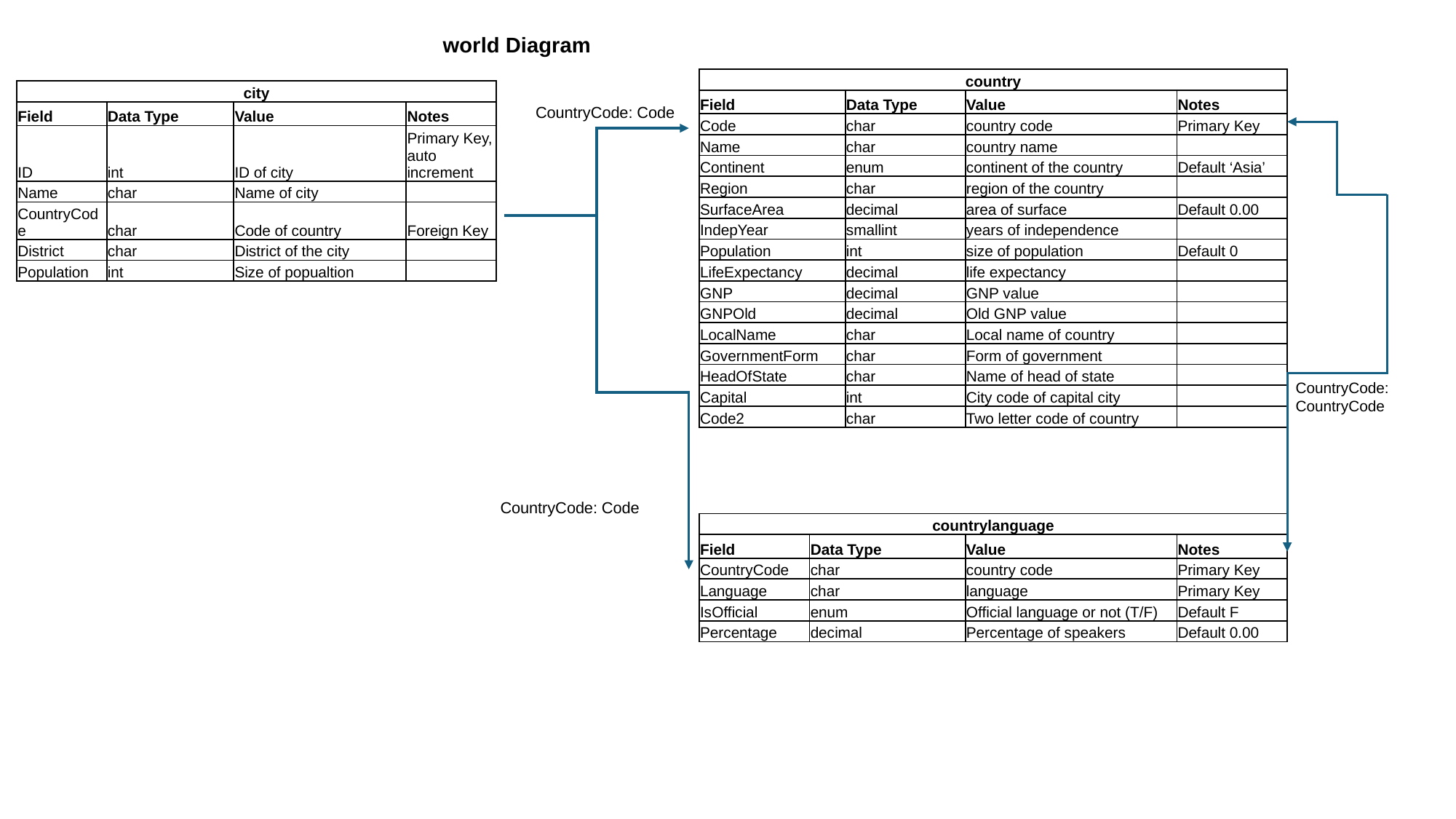

world Diagram
| country |  |  |  |
| --- | --- | --- | --- |
| Field | Data Type | Value | Notes |
| Code | char | country code | Primary Key |
| Name | char | country name |  |
| Continent | enum | continent of the country | Default ‘Asia’ |
| Region | char | region of the country |  |
| SurfaceArea | decimal | area of surface | Default 0.00 |
| IndepYear | smallint | years of independence |  |
| Population | int | size of population | Default 0 |
| LifeExpectancy | decimal | life expectancy |  |
| GNP | decimal | GNP value |  |
| GNPOld | decimal | Old GNP value |  |
| LocalName | char | Local name of country |  |
| GovernmentForm | char | Form of government |  |
| HeadOfState | char | Name of head of state |  |
| Capital | int | City code of capital city |  |
| Code2 | char | Two letter code of country |  |
| city |  |  |  |
| --- | --- | --- | --- |
| Field | Data Type | Value | Notes |
| ID | int | ID of city | Primary Key, auto increment |
| Name | char | Name of city |  |
| CountryCode | char | Code of country | Foreign Key |
| District | char | District of the city |  |
| Population | int | Size of popualtion |  |
CountryCode: Code
CountryCode: CountryCode
CountryCode: Code
| countrylanguage |  |  |  |
| --- | --- | --- | --- |
| Field | Data Type | Value | Notes |
| CountryCode | char | country code | Primary Key |
| Language | char | language | Primary Key |
| IsOfficial | enum | Official language or not (T/F) | Default F |
| Percentage | decimal | Percentage of speakers | Default 0.00 |